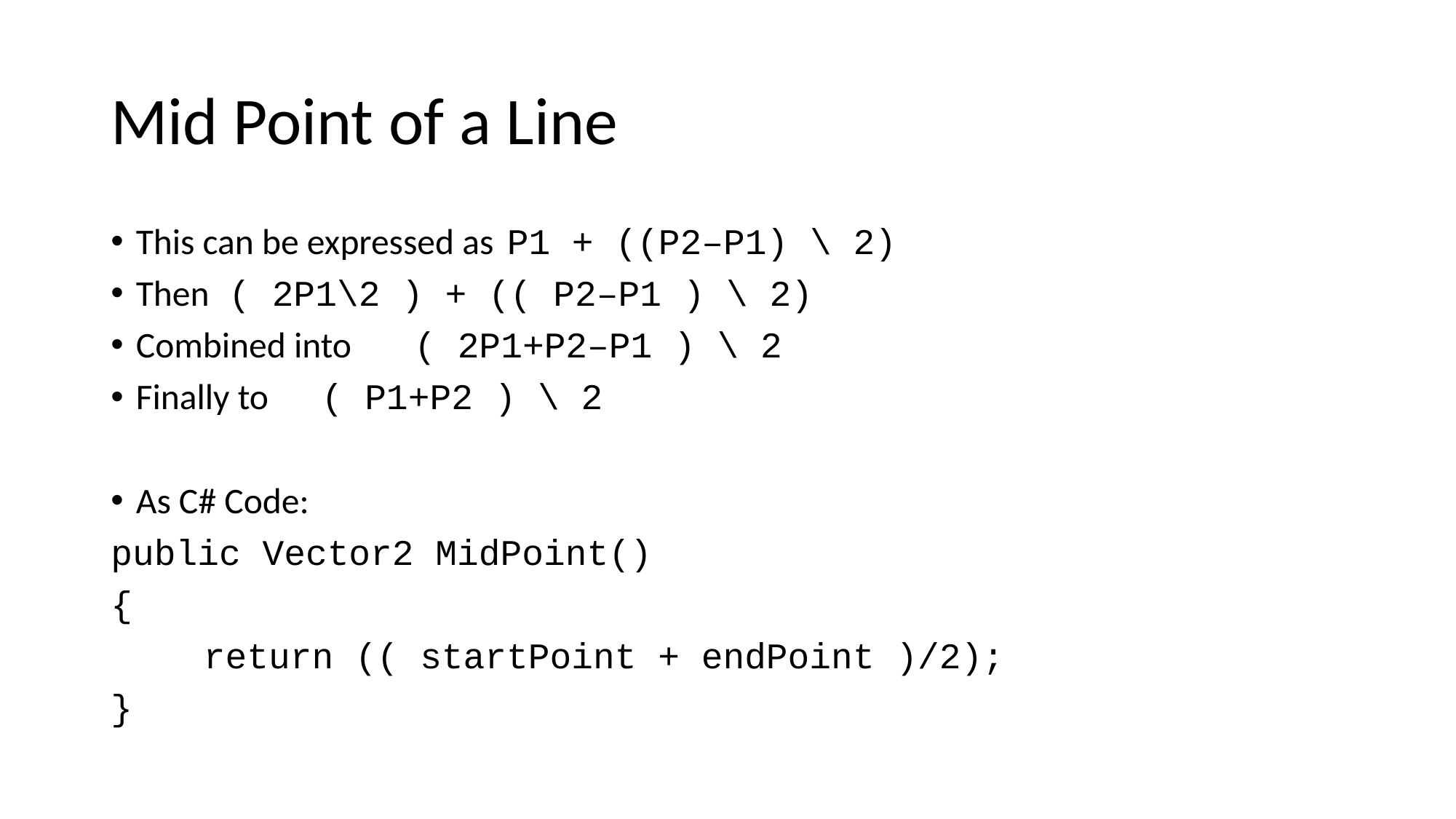

# Mid Point of a Line
This can be expressed as		P1 + ((P2–P1) \ 2)
Then					( 2P1\2 ) + (( P2–P1 ) \ 2)
Combined into 			( 2P1+P2–P1 ) \ 2
Finally to 				( P1+P2 ) \ 2

As C# Code:
public Vector2 MidPoint()
{
	return (( startPoint + endPoint )/2);
}